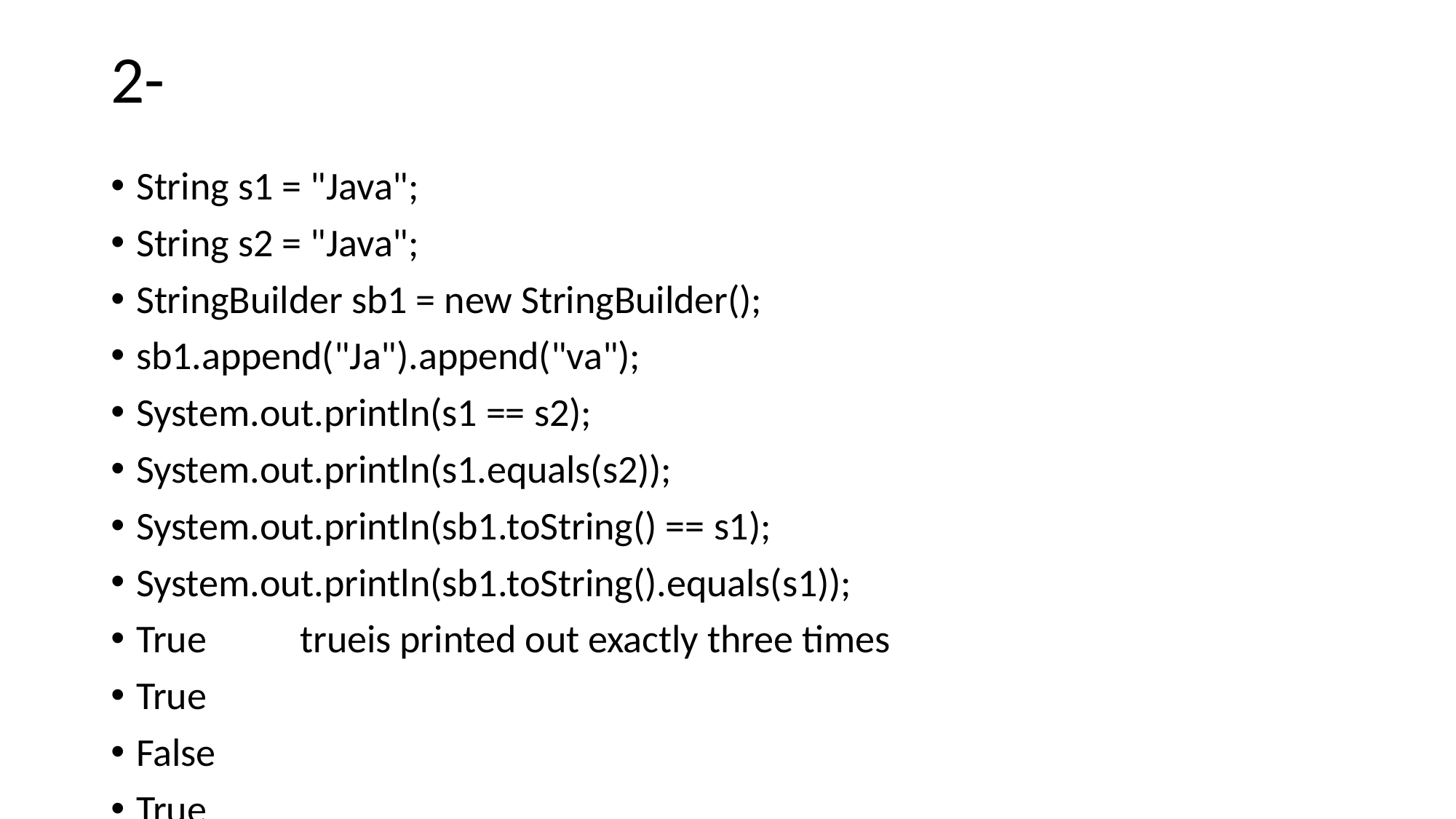

# 2-
String s1 = "Java";
String s2 = "Java";
StringBuilder sb1 = new StringBuilder();
sb1.append("Ja").append("va");
System.out.println(s1 == s2);
System.out.println(s1.equals(s2));
System.out.println(sb1.toString() == s1);
System.out.println(sb1.toString().equals(s1));
True	       trueis printed out exactly three times
True
False
True